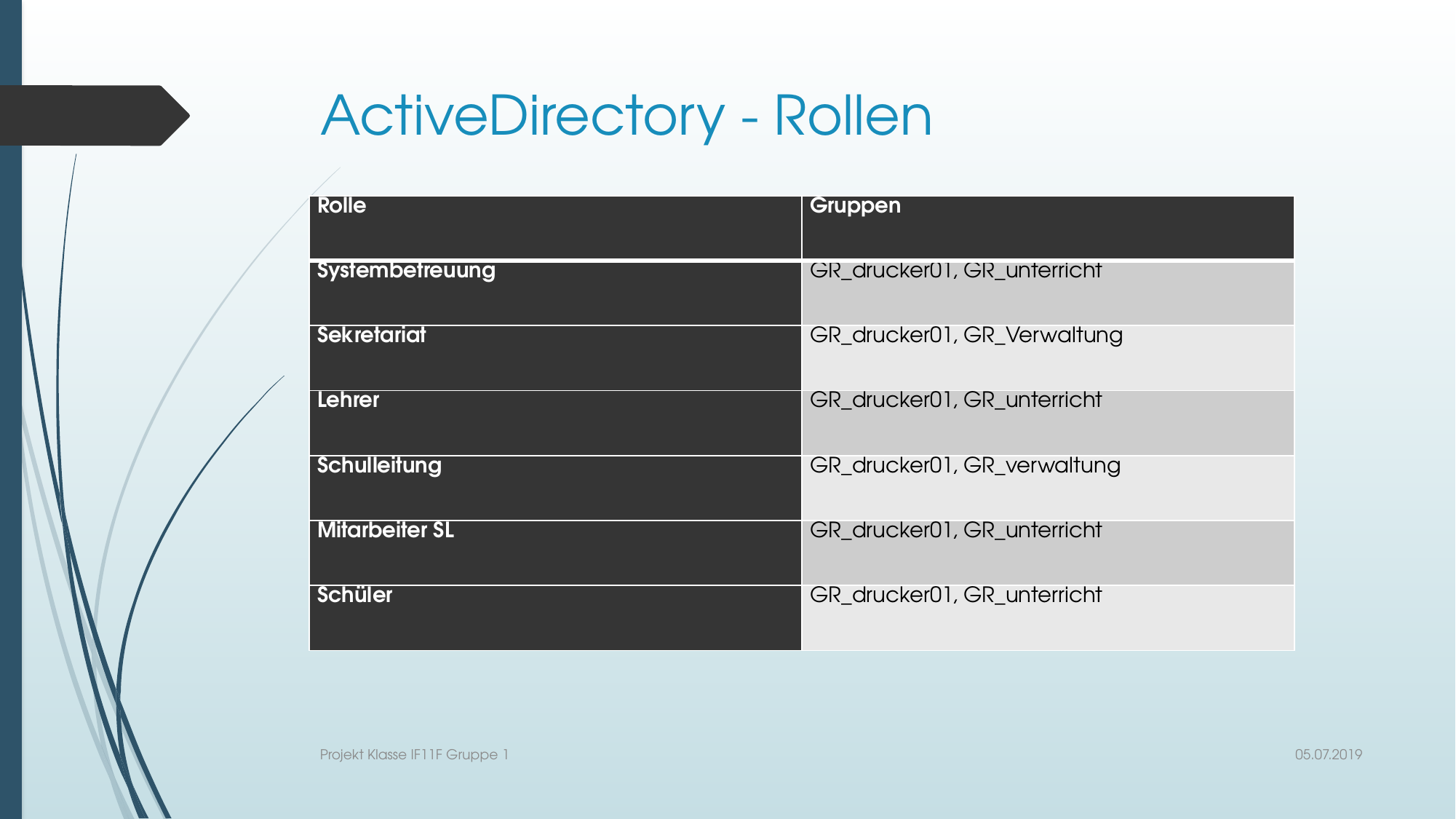

# ActiveDirectory - Rollen
| Rolle | Gruppen |
| --- | --- |
| Systembetreuung | GR\_drucker01, GR\_unterricht |
| Sekretariat | GR\_drucker01, GR\_Verwaltung |
| Lehrer | GR\_drucker01, GR\_unterricht |
| Schulleitung | GR\_drucker01, GR\_verwaltung |
| Mitarbeiter SL | GR\_drucker01, GR\_unterricht |
| Schüler | GR\_drucker01, GR\_unterricht |
05.07.2019
Projekt Klasse IF11F Gruppe 1